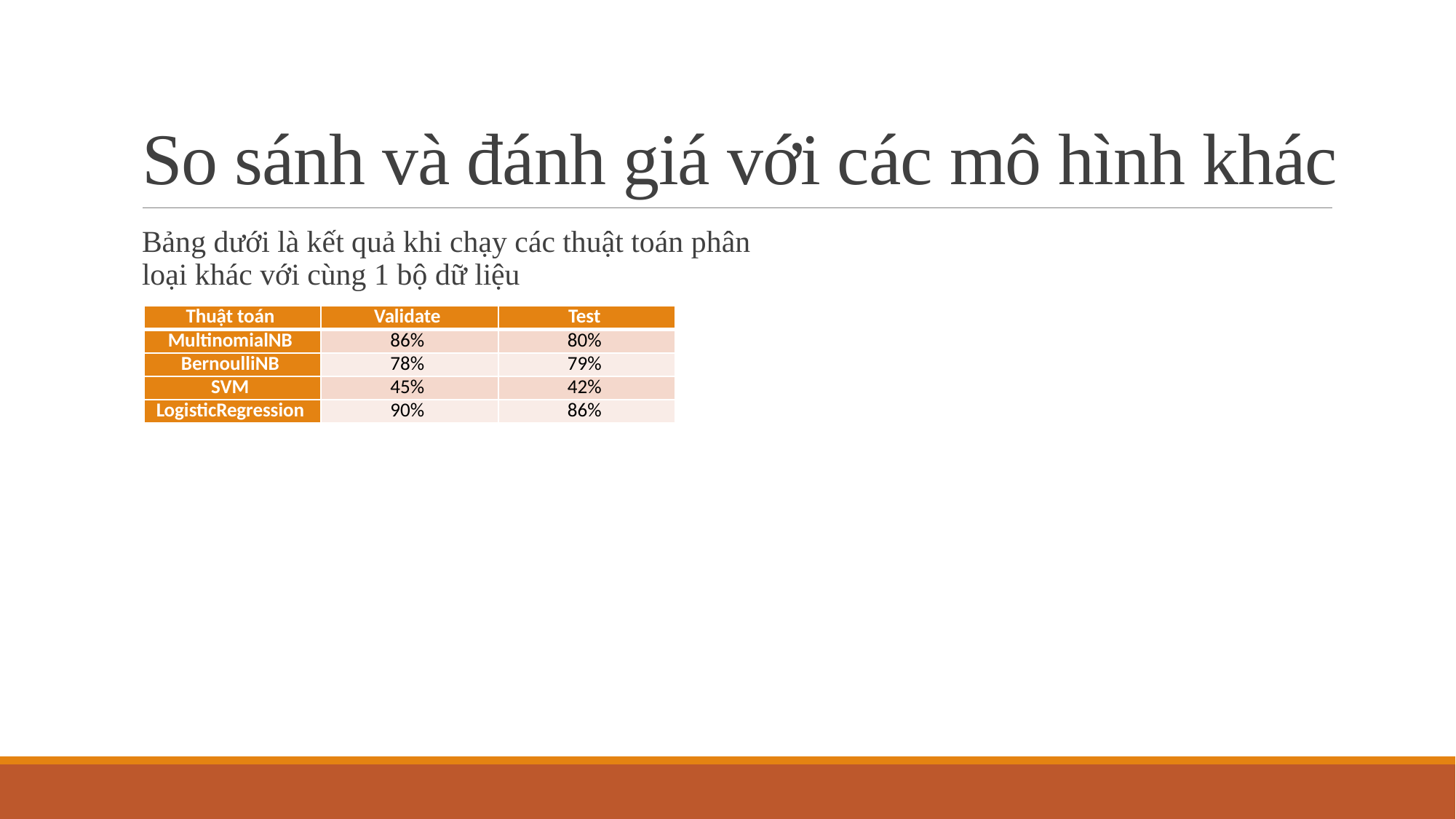

# So sánh và đánh giá với các mô hình khác
Bảng dưới là kết quả khi chạy các thuật toán phân loại khác với cùng 1 bộ dữ liệu

| Thuật toán | Validate | Test |
| --- | --- | --- |
| MultinomialNB | 86% | 80% |
| BernoulliNB | 78% | 79% |
| SVM | 45% | 42% |
| LogisticRegression | 90% | 86% |